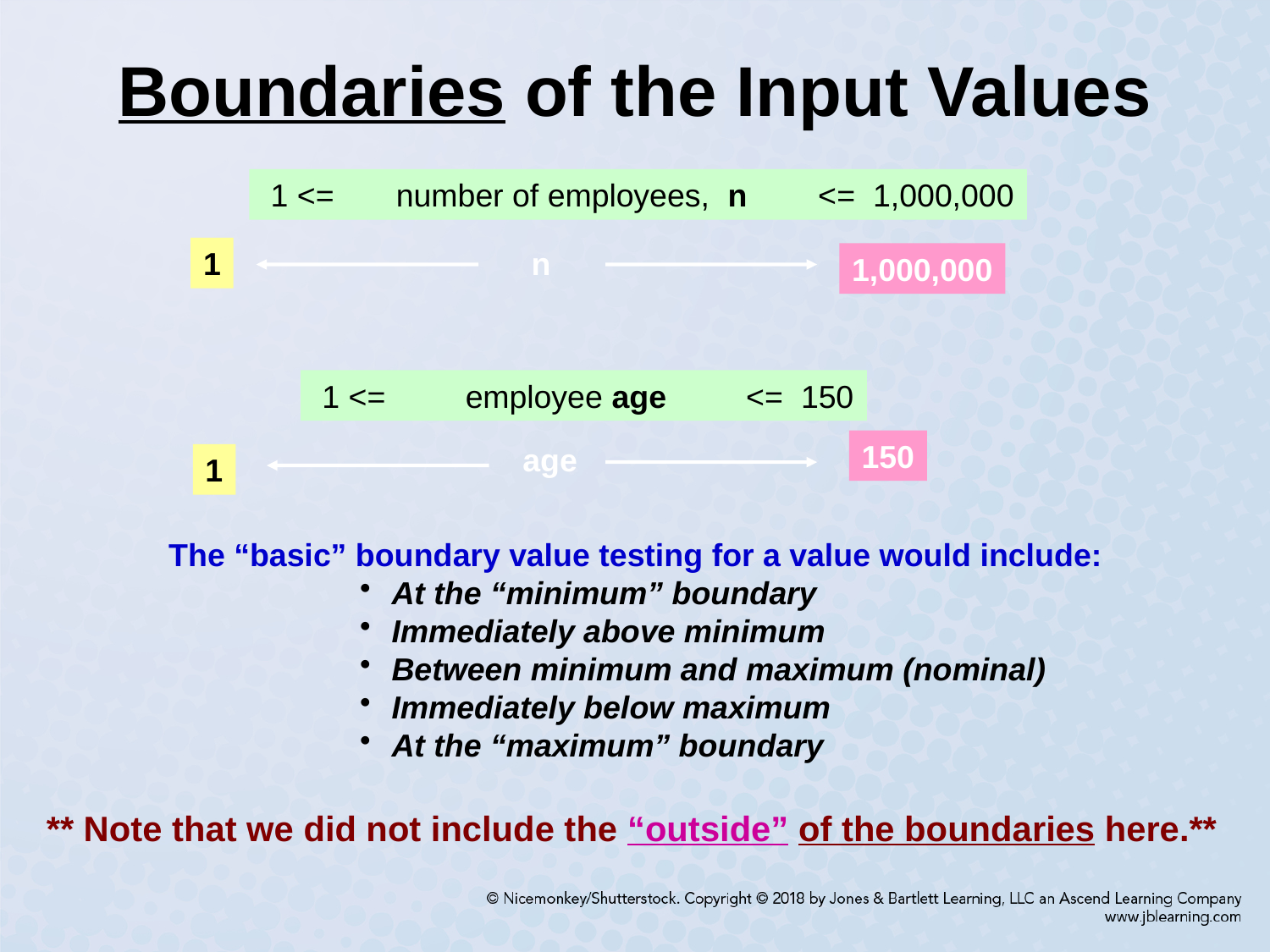

# Boundaries of the Input Values
 1 <=       number of employees,  n        <=  1,000,000
1
n
1,000,000

 1 <=         employee age         <=  150
150
age
1

The “basic” boundary value testing for a value would include:
At the “minimum” boundary
Immediately above minimum
Between minimum and maximum (nominal)
Immediately below maximum
At the “maximum” boundary

** Note that we did not include the “outside” of the boundaries here.**